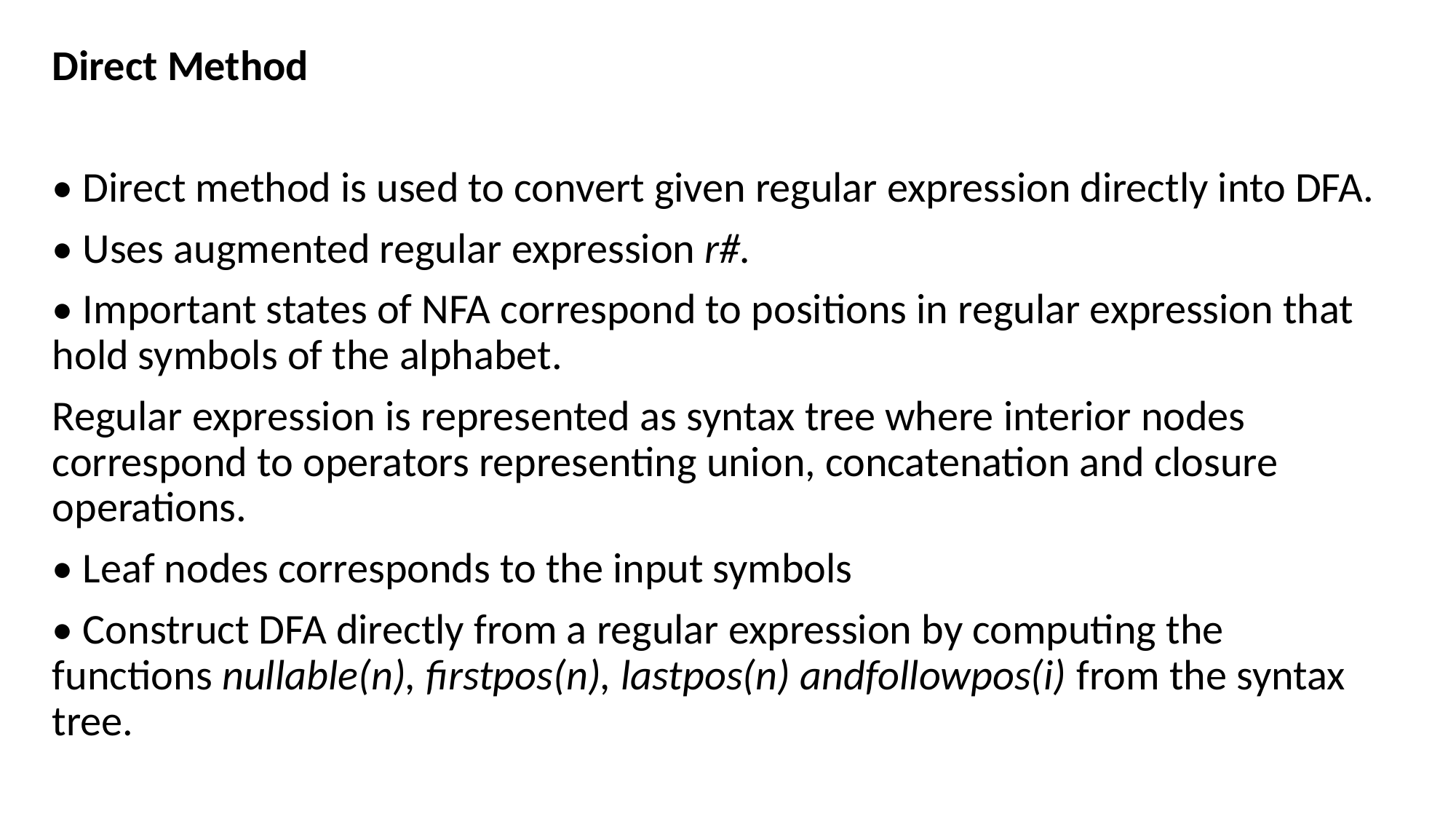

Direct Method

• Direct method is used to convert given regular expression directly into DFA.
• Uses augmented regular expression r#.
• Important states of NFA correspond to positions in regular expression that hold symbols of the alphabet.
Regular expression is represented as syntax tree where interior nodes correspond to operators representing union, concatenation and closure operations.
• Leaf nodes corresponds to the input symbols
• Construct DFA directly from a regular expression by computing the functions nullable(n), firstpos(n), lastpos(n) andfollowpos(i) from the syntax tree.